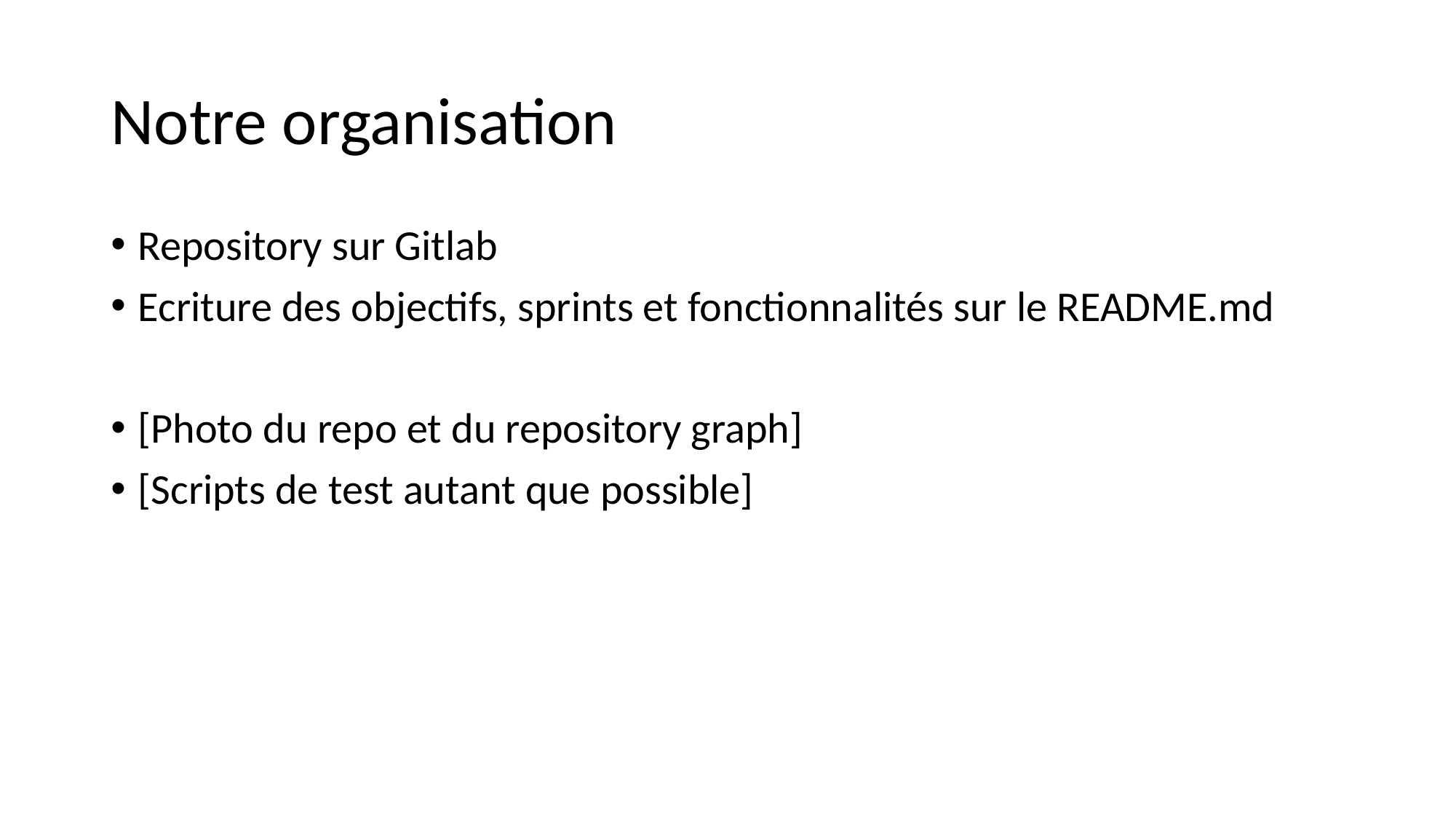

# Notre organisation
Repository sur Gitlab
Ecriture des objectifs, sprints et fonctionnalités sur le README.md

[Photo du repo et du repository graph]
[Scripts de test autant que possible]